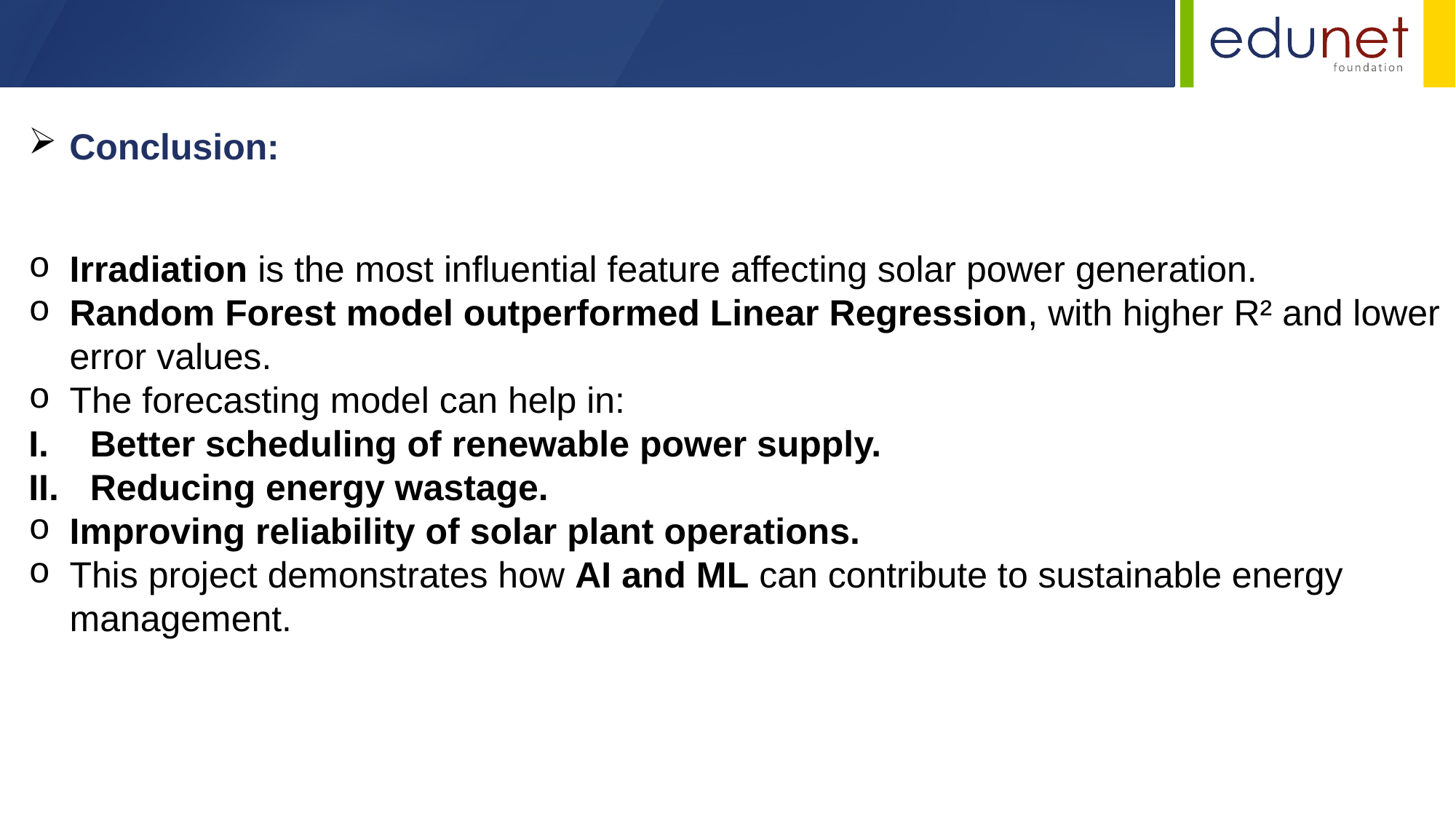

Conclusion:
Irradiation is the most influential feature affecting solar power generation.
Random Forest model outperformed Linear Regression, with higher R² and lower error values.
The forecasting model can help in:
Better scheduling of renewable power supply.
Reducing energy wastage.
Improving reliability of solar plant operations.
This project demonstrates how AI and ML can contribute to sustainable energy management.